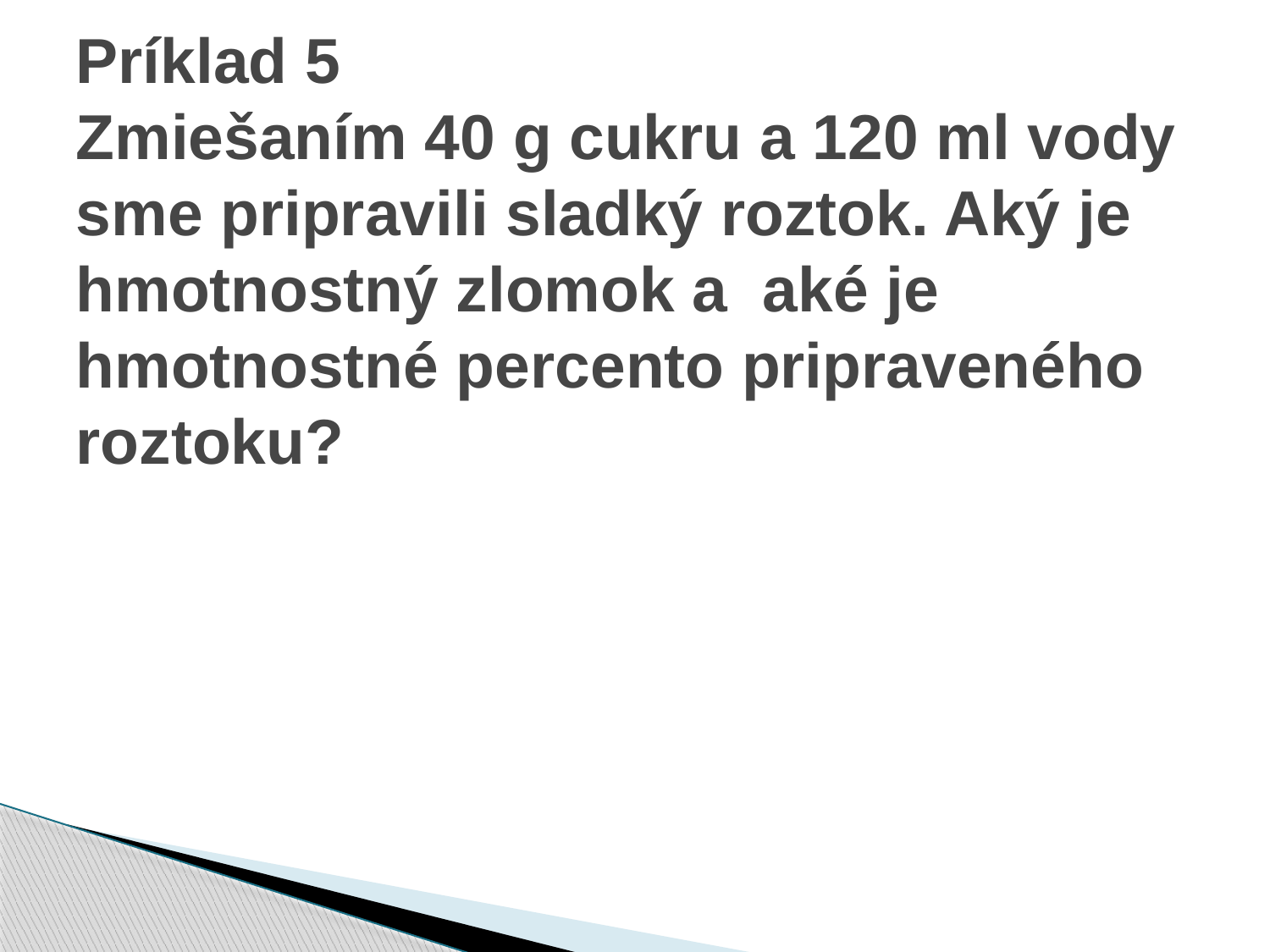

# Príklad 5 Zmiešaním 40 g cukru a 120 ml vody sme pripravili sladký roztok. Aký je hmotnostný zlomok a  aké je hmotnostné percento pripraveného roztoku?